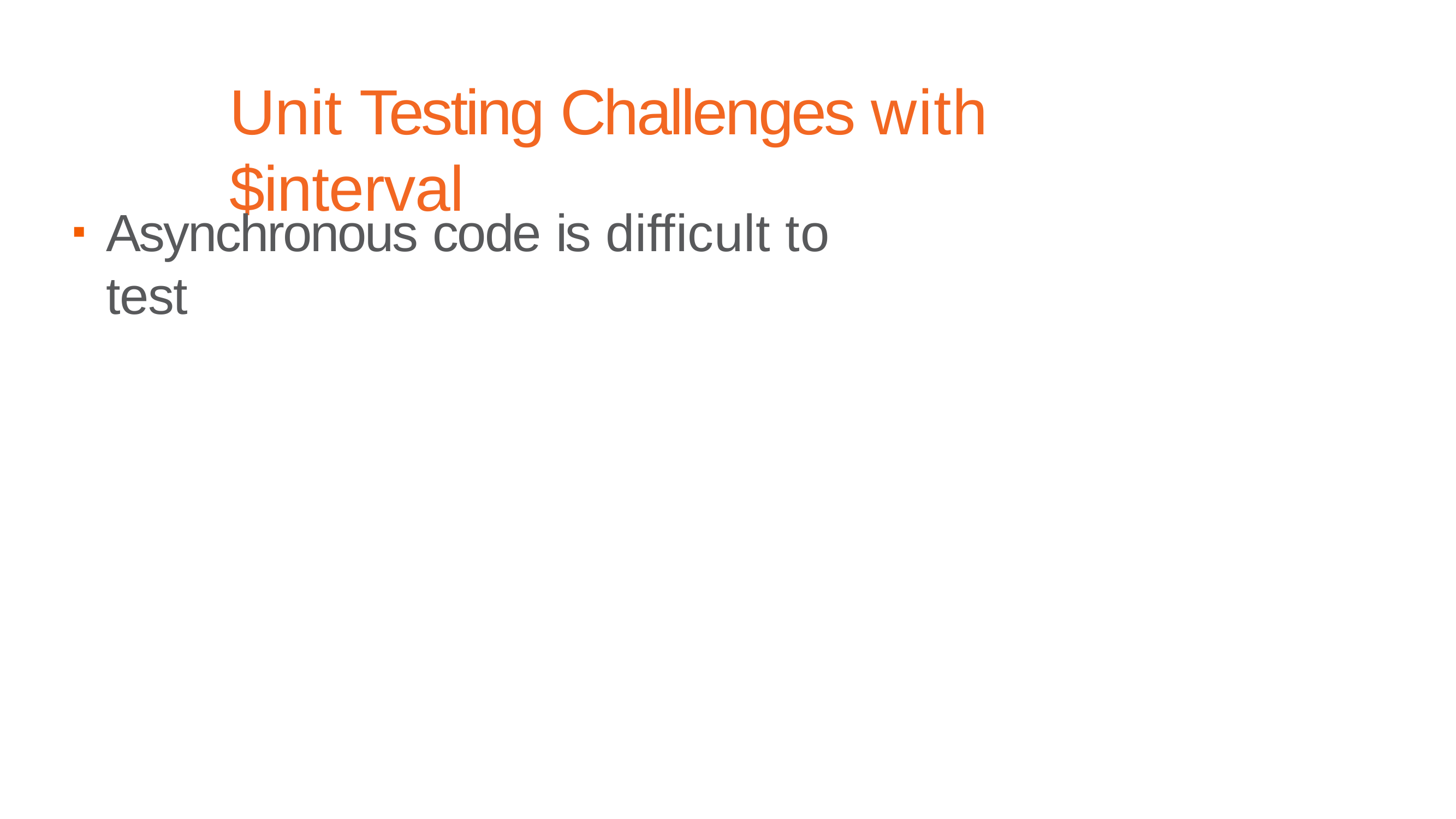

# Unit Testing Challenges with $interval
Asynchronous code is difficult to test